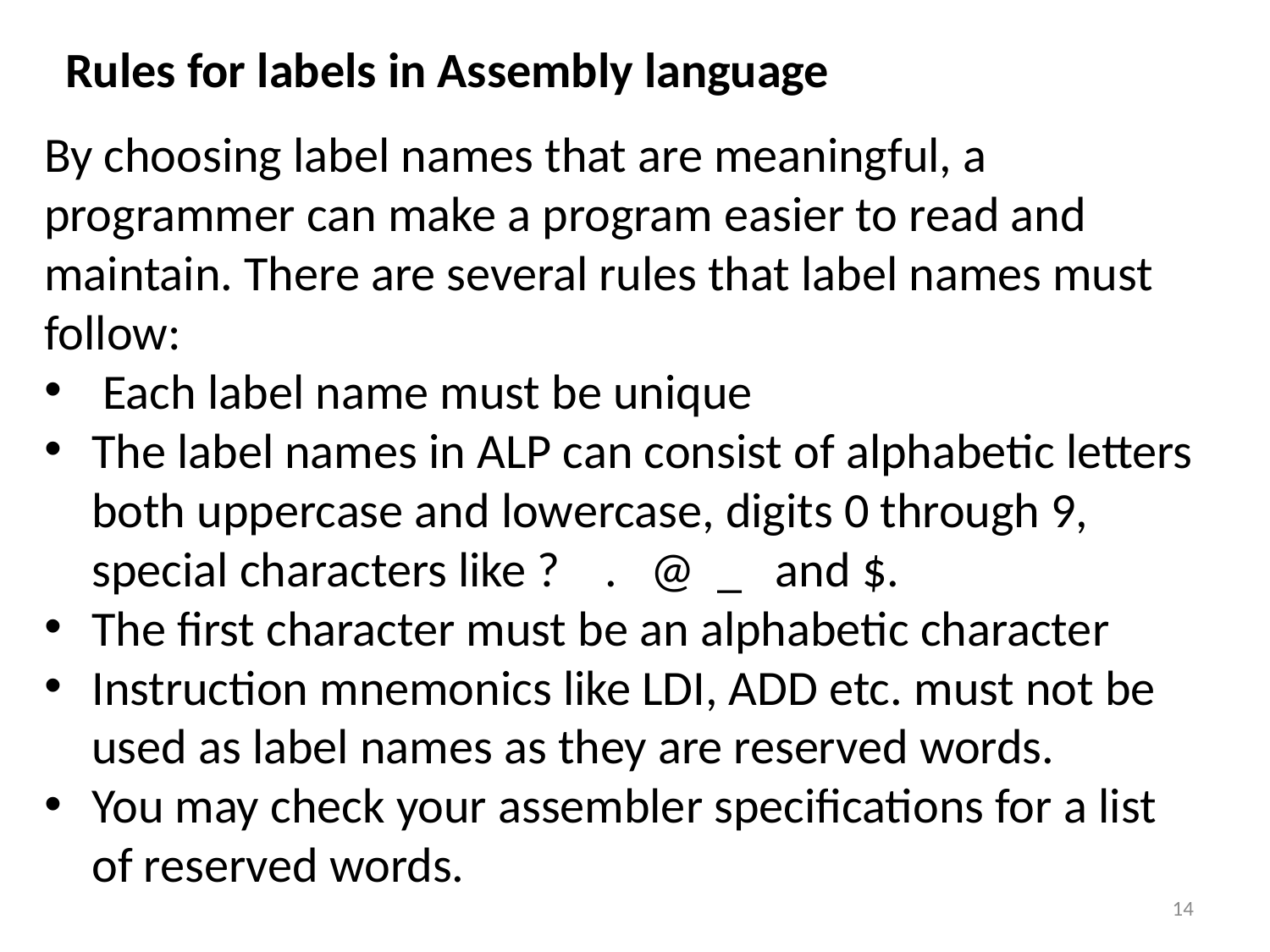

Rules for labels in Assembly language
By choosing label names that are meaningful, a programmer can make a program easier to read and maintain. There are several rules that label names must follow:
 Each label name must be unique
The label names in ALP can consist of alphabetic letters both uppercase and lowercase, digits 0 through 9, special characters like ?    .   @  _   and $.
The first character must be an alphabetic character
Instruction mnemonics like LDI, ADD etc. must not be used as label names as they are reserved words.
You may check your assembler specifications for a list of reserved words.
14